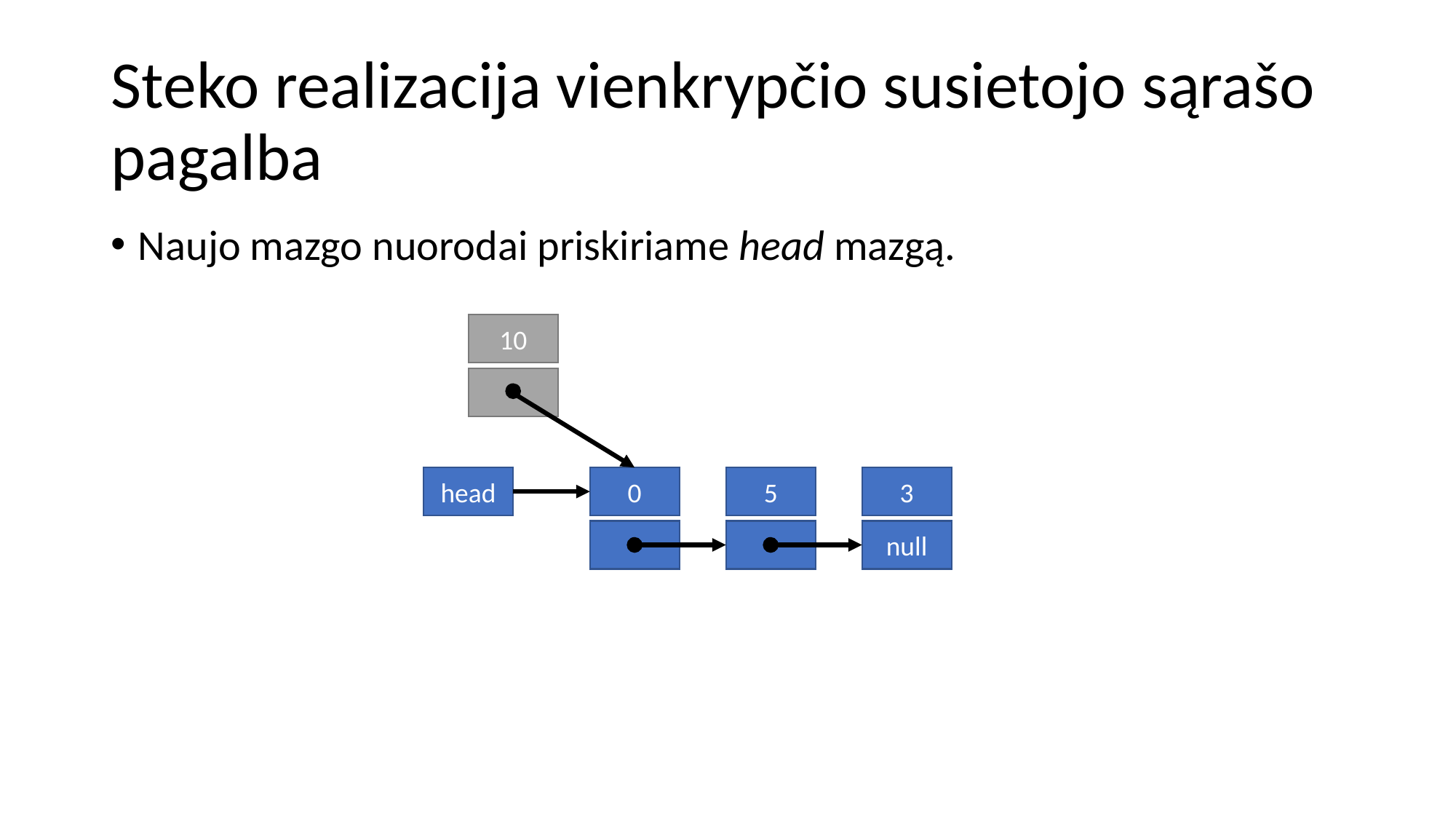

# Steko realizacija vienkrypčio susietojo sąrašo pagalba
Naujo mazgo nuorodai priskiriame head mazgą.
10

head
5
0
3

null